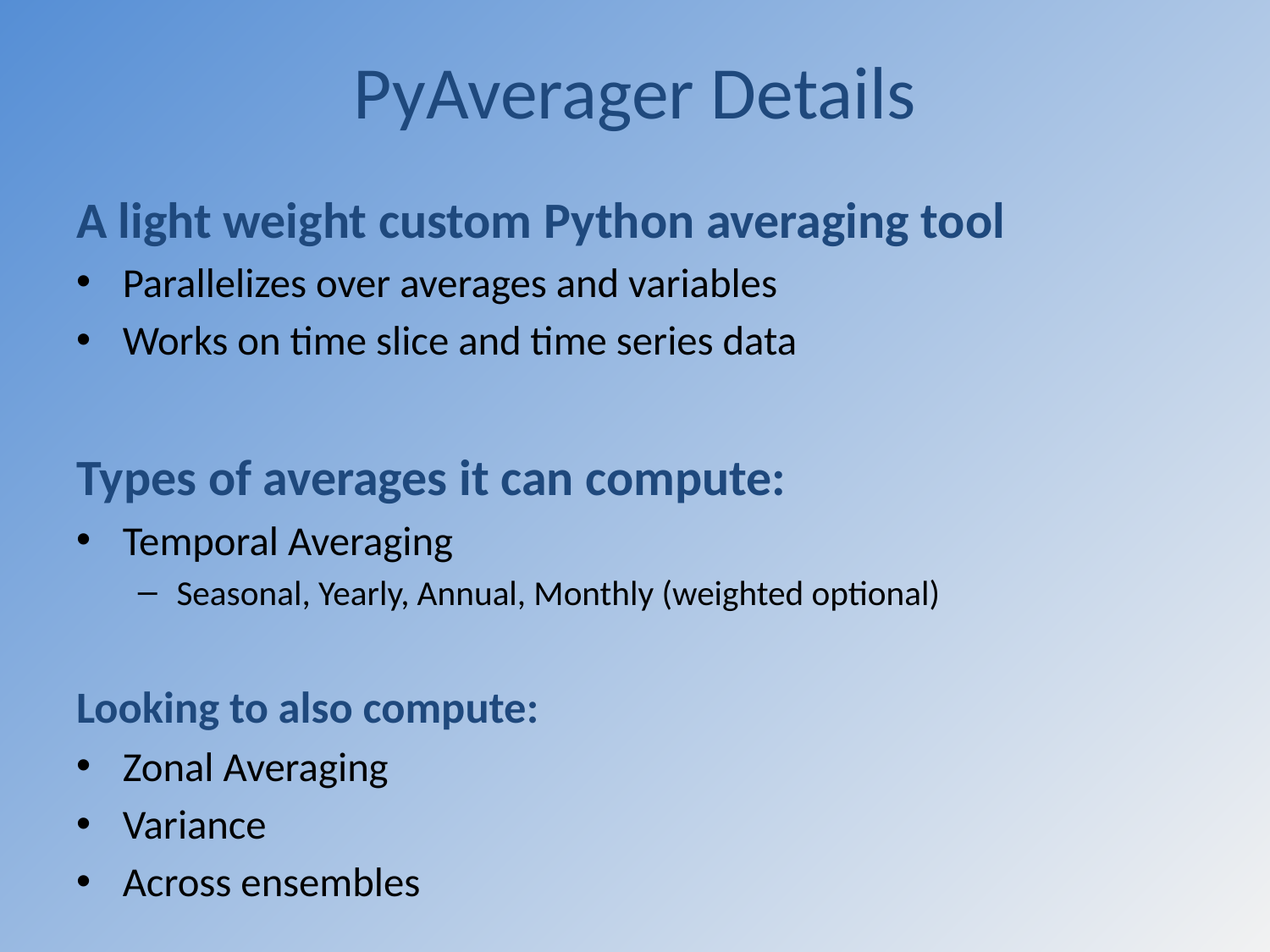

# PyAverager Details
A light weight custom Python averaging tool
Parallelizes over averages and variables
Works on time slice and time series data

Types of averages it can compute:
Temporal Averaging
Seasonal, Yearly, Annual, Monthly (weighted optional)

Looking to also compute:
Zonal Averaging
Variance
Across ensembles